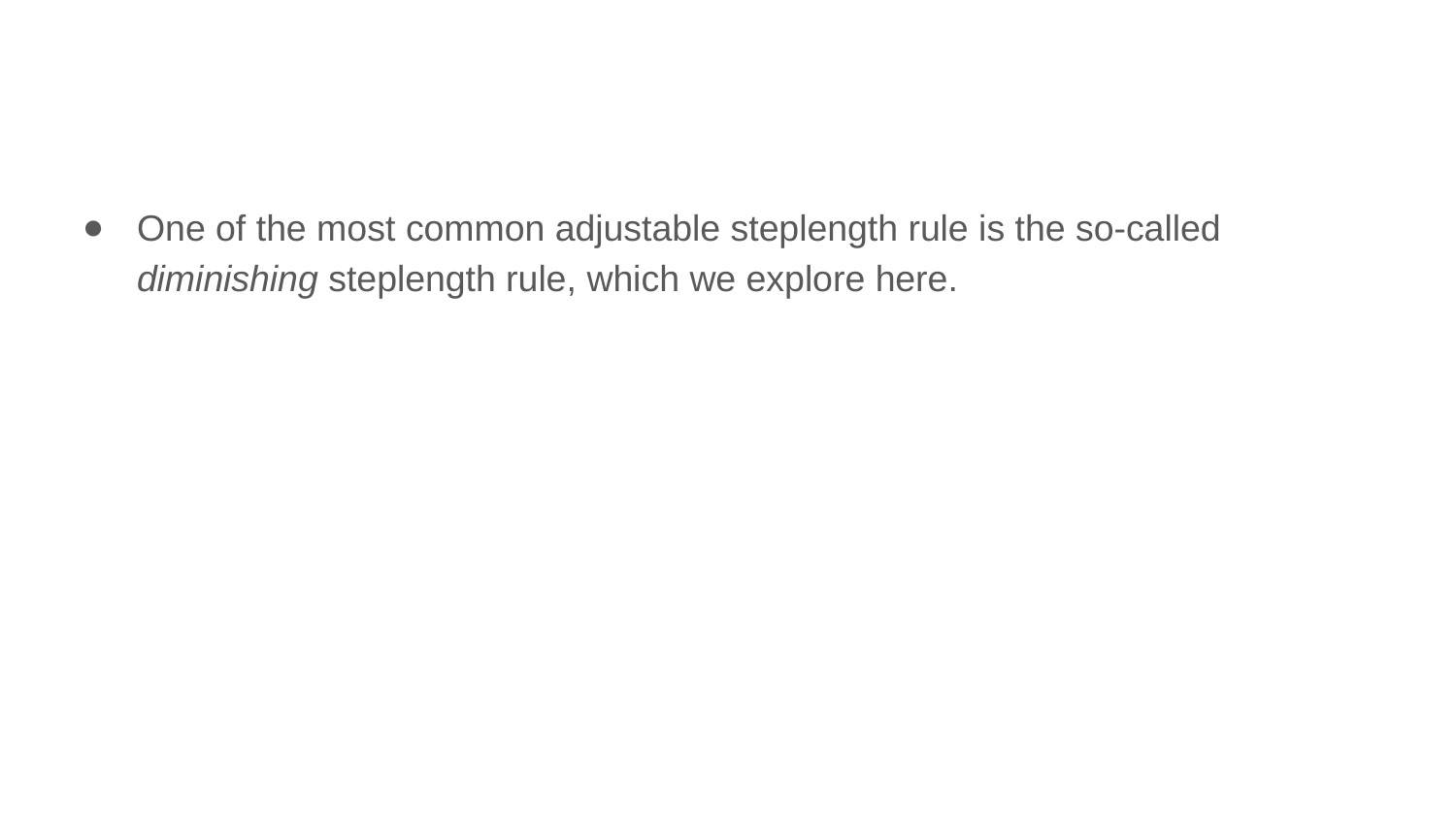

One of the most common adjustable steplength rule is the so-called diminishing steplength rule, which we explore here.